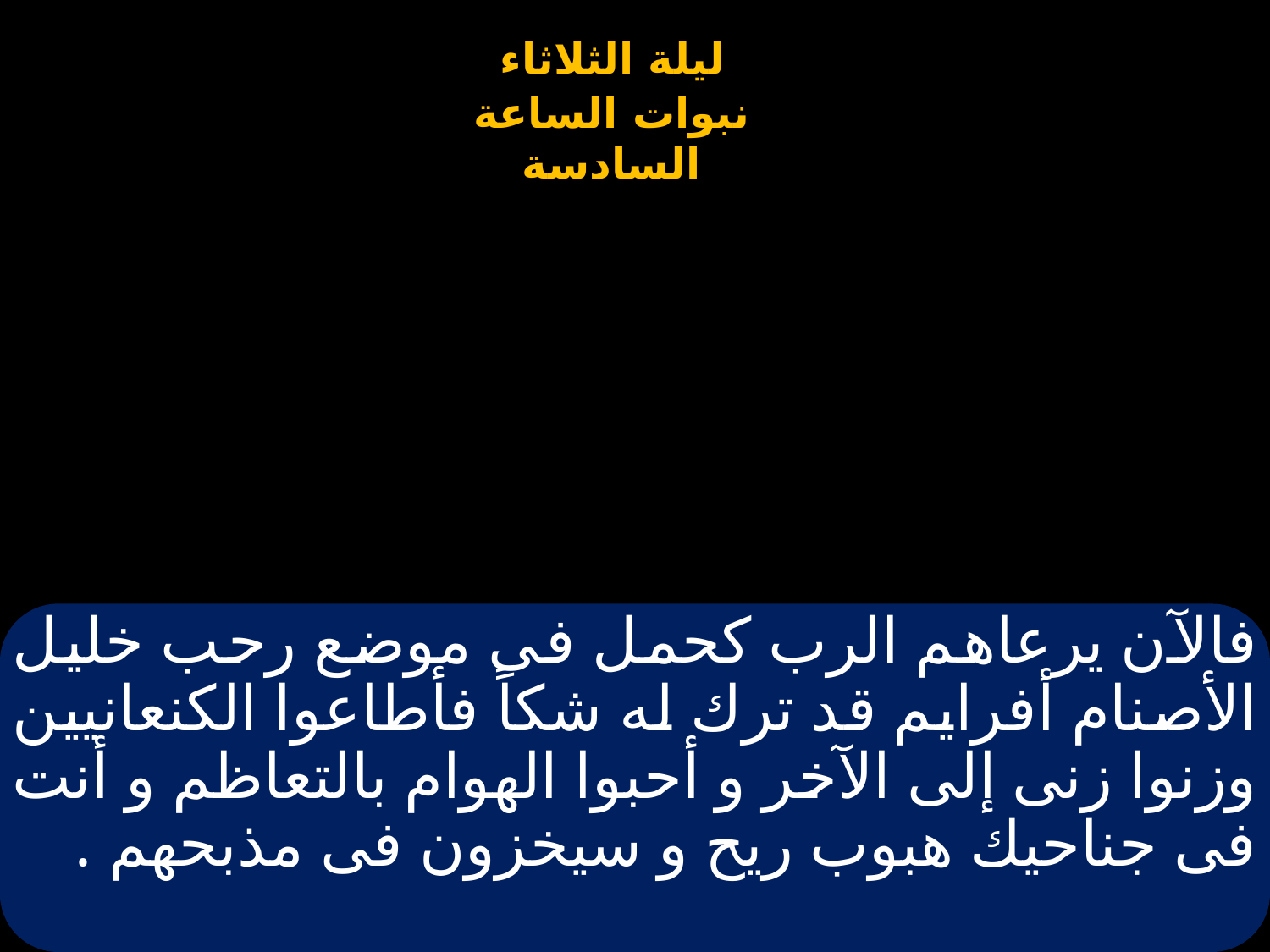

# فالآن يرعاهم الرب كحمل فى موضع رحب خليل الأصنام أفرايم قد ترك له شكاً فأطاعوا الكنعانيين وزنوا زنى إلى الآخر و أحبوا الهوام بالتعاظم و أنت فى جناحيك هبوب ريح و سيخزون فى مذبحهم .